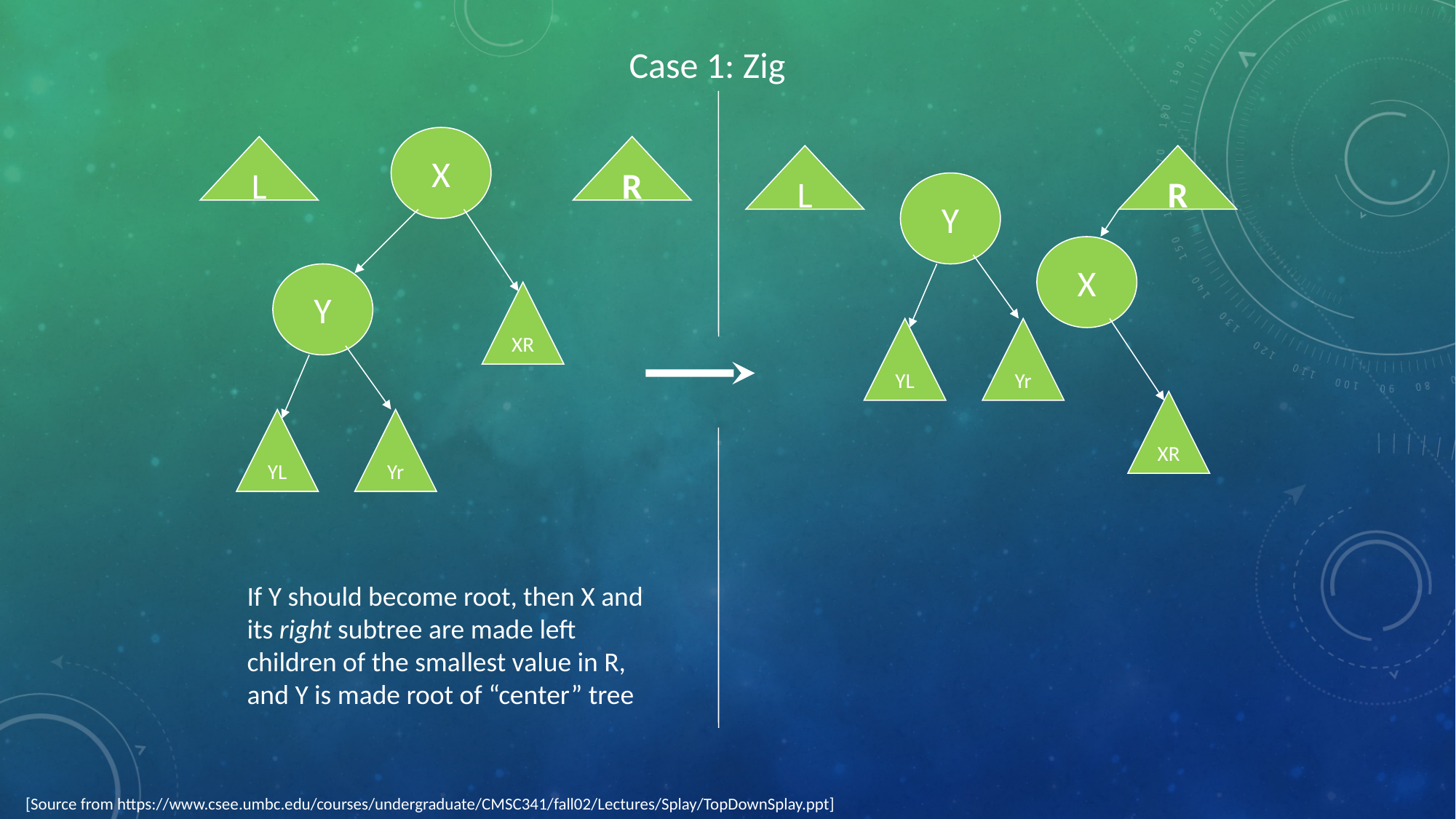

Case 1: Zig

X
L
R
L
R
Y

X

Y

XR
YL
Yr

XR
YL
Yr

If Y should become root, then X and its right subtree are made left children of the smallest value in R, and Y is made root of “center” tree
[Source from https://www.csee.umbc.edu/courses/undergraduate/CMSC341/fall02/Lectures/Splay/TopDownSplay.ppt]